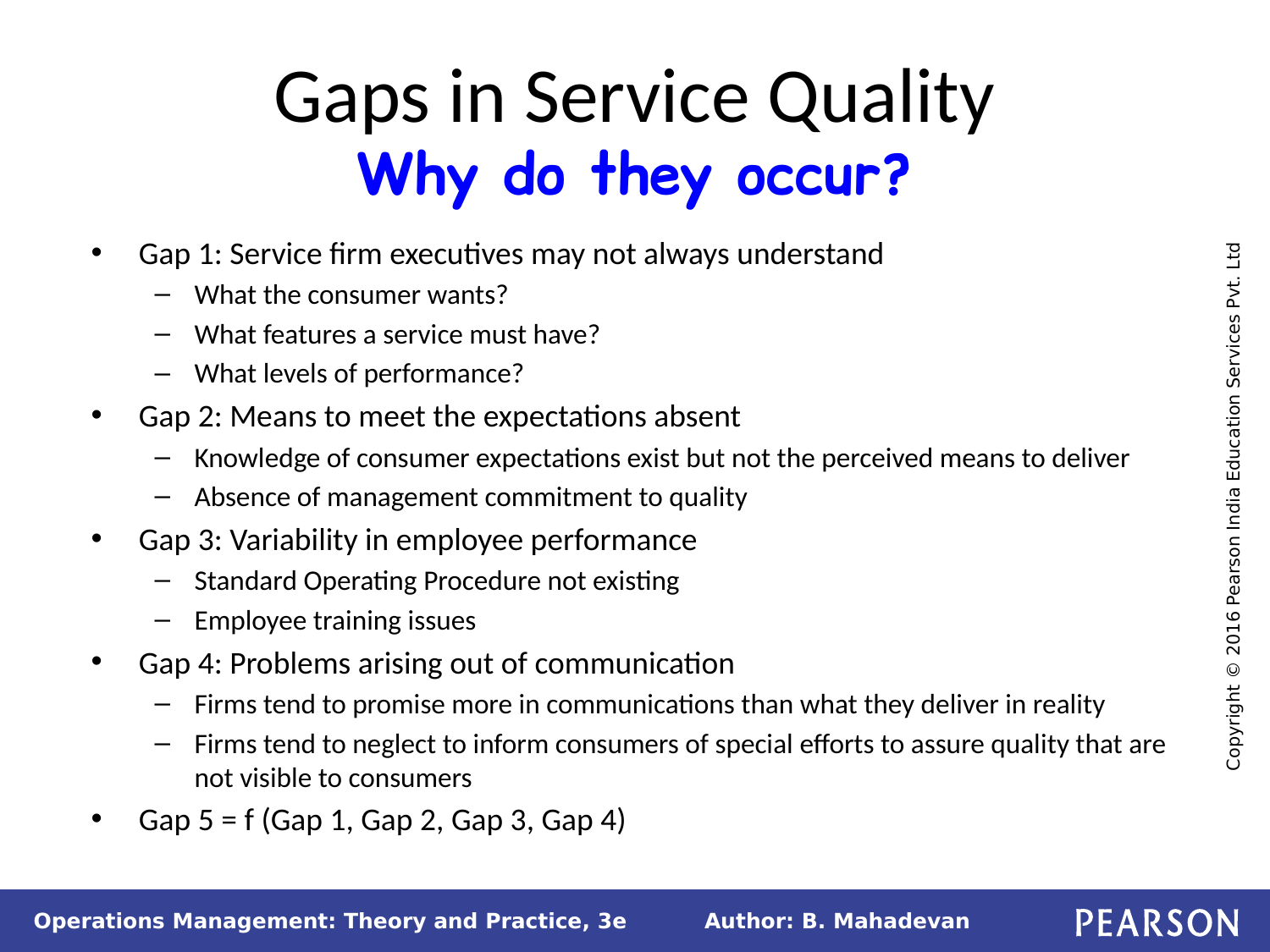

# Gaps in Service Quality Why do they occur?
Gap 1: Service firm executives may not always understand
What the consumer wants?
What features a service must have?
What levels of performance?
Gap 2: Means to meet the expectations absent
Knowledge of consumer expectations exist but not the perceived means to deliver
Absence of management commitment to quality
Gap 3: Variability in employee performance
Standard Operating Procedure not existing
Employee training issues
Gap 4: Problems arising out of communication
Firms tend to promise more in communications than what they deliver in reality
Firms tend to neglect to inform consumers of special efforts to assure quality that are not visible to consumers
Gap 5 = f (Gap 1, Gap 2, Gap 3, Gap 4)